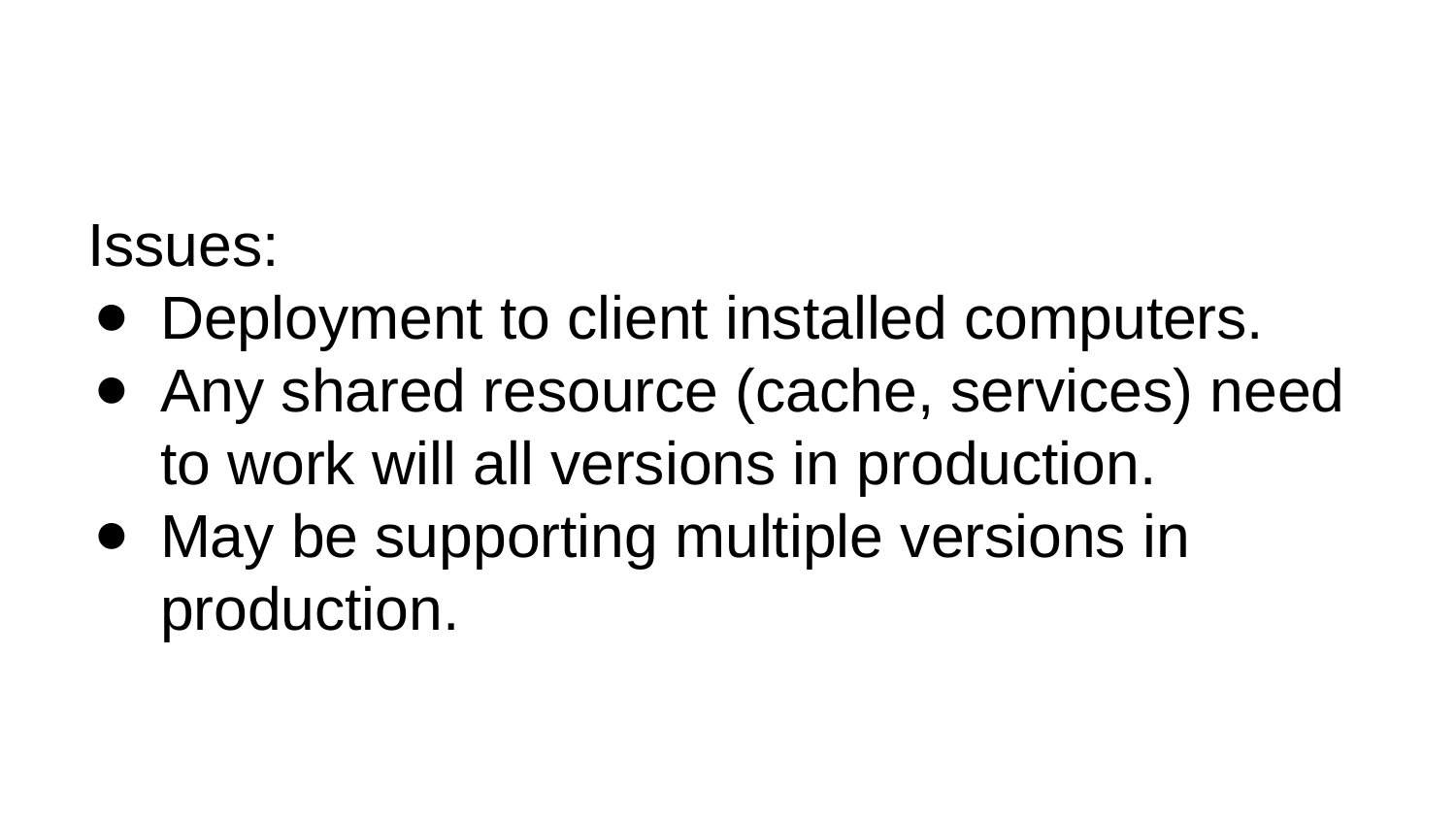

#
Issues:
Deployment to client installed computers.
Any shared resource (cache, services) need to work will all versions in production.
May be supporting multiple versions in production.